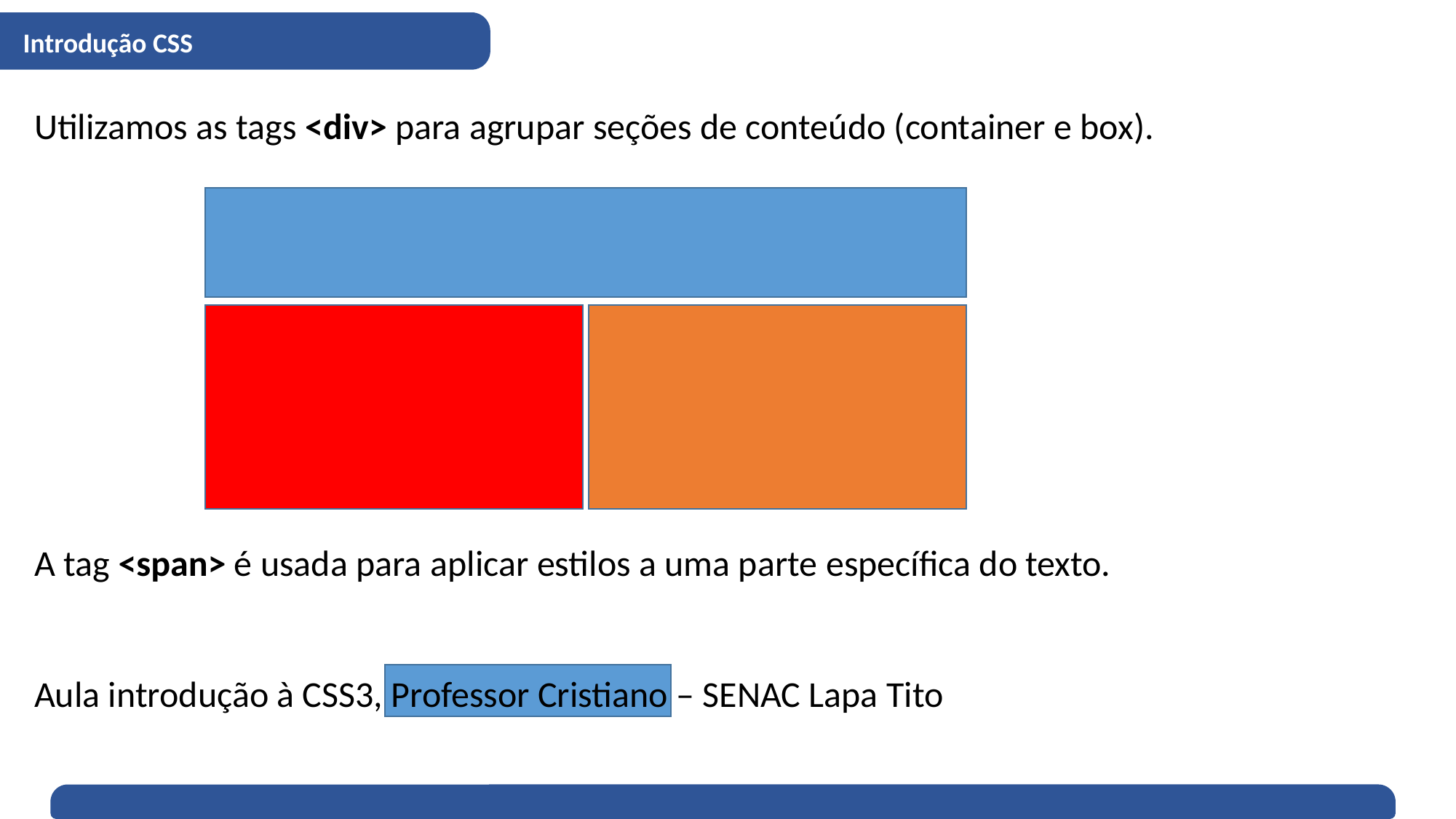

Introdução CSS
Utilizamos as tags <div> para agrupar seções de conteúdo (container e box).

A tag <span> é usada para aplicar estilos a uma parte específica do texto.

Aula introdução à CSS3, Professor Cristiano – SENAC Lapa Tito